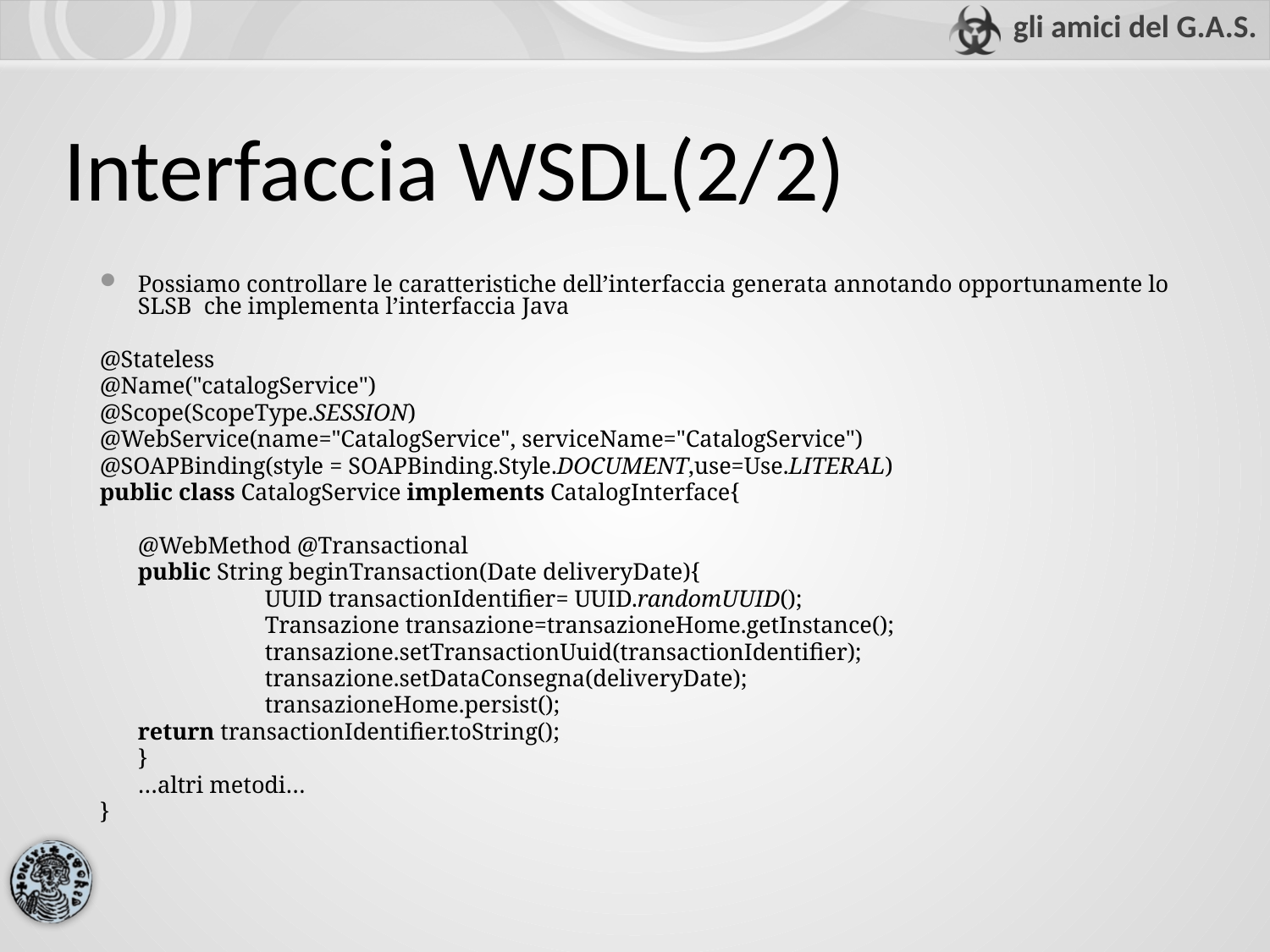

Interfaccia WSDL(2/2)
Possiamo controllare le caratteristiche dell’interfaccia generata annotando opportunamente lo SLSB  che implementa l’interfaccia Java

@Stateless
@Name("catalogService")
@Scope(ScopeType.SESSION)
@WebService(name="CatalogService", serviceName="CatalogService")
@SOAPBinding(style = SOAPBinding.Style.DOCUMENT,use=Use.LITERAL)
public class CatalogService implements CatalogInterface{

	@WebMethod @Transactional
	public String beginTransaction(Date deliveryDate){
		UUID transactionIdentifier= UUID.randomUUID();
		Transazione transazione=transazioneHome.getInstance();
		transazione.setTransactionUuid(transactionIdentifier);
		transazione.setDataConsegna(deliveryDate);
		transazioneHome.persist();
	return transactionIdentifier.toString();
	}
	…altri metodi…
}